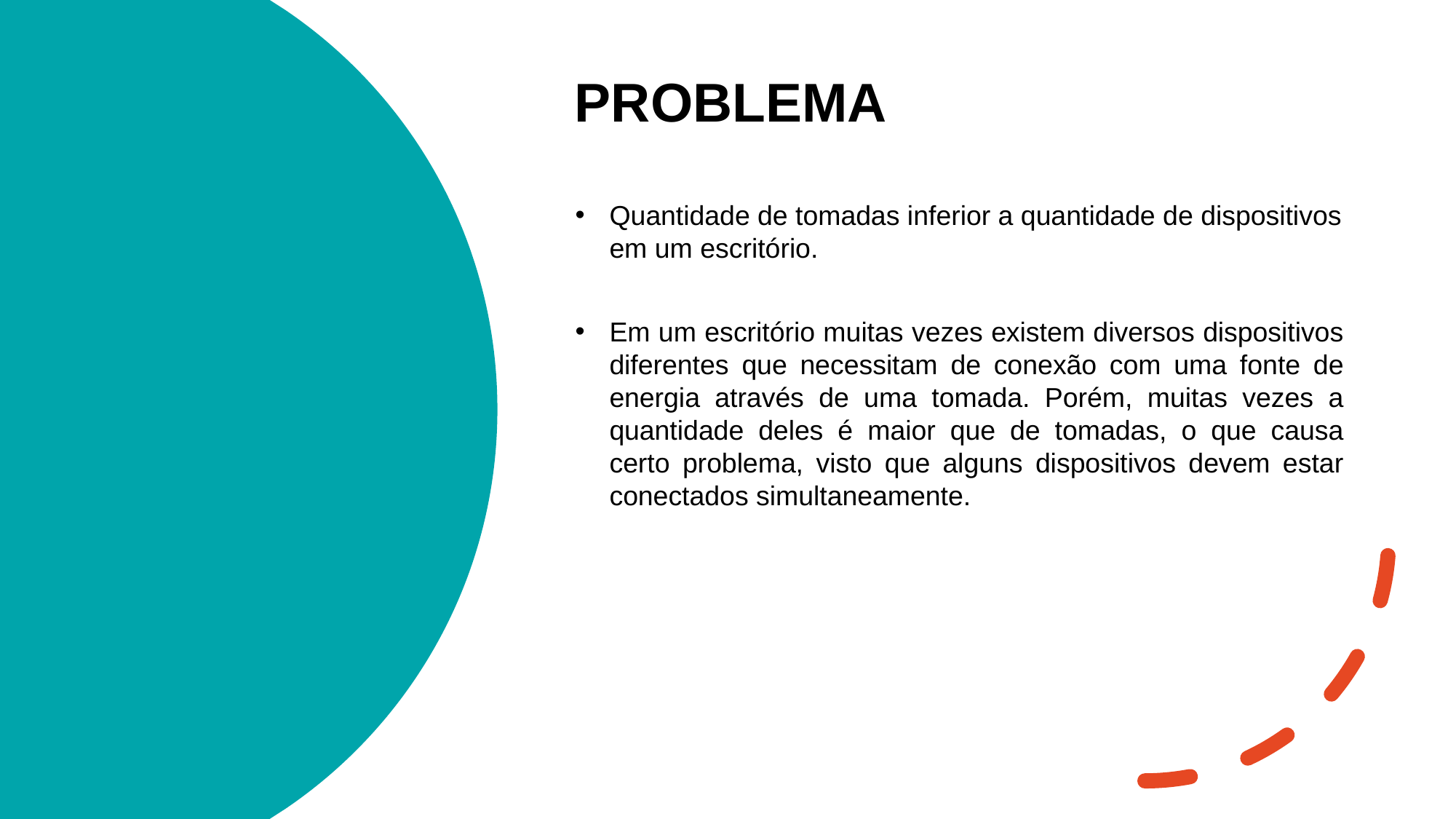

PROBLEMA
Quantidade de tomadas inferior a quantidade de dispositivos em um escritório.

Em um escritório muitas vezes existem diversos dispositivos diferentes que necessitam de conexão com uma fonte de energia através de uma tomada. Porém, muitas vezes a quantidade deles é maior que de tomadas, o que causa certo problema, visto que alguns dispositivos devem estar conectados simultaneamente.